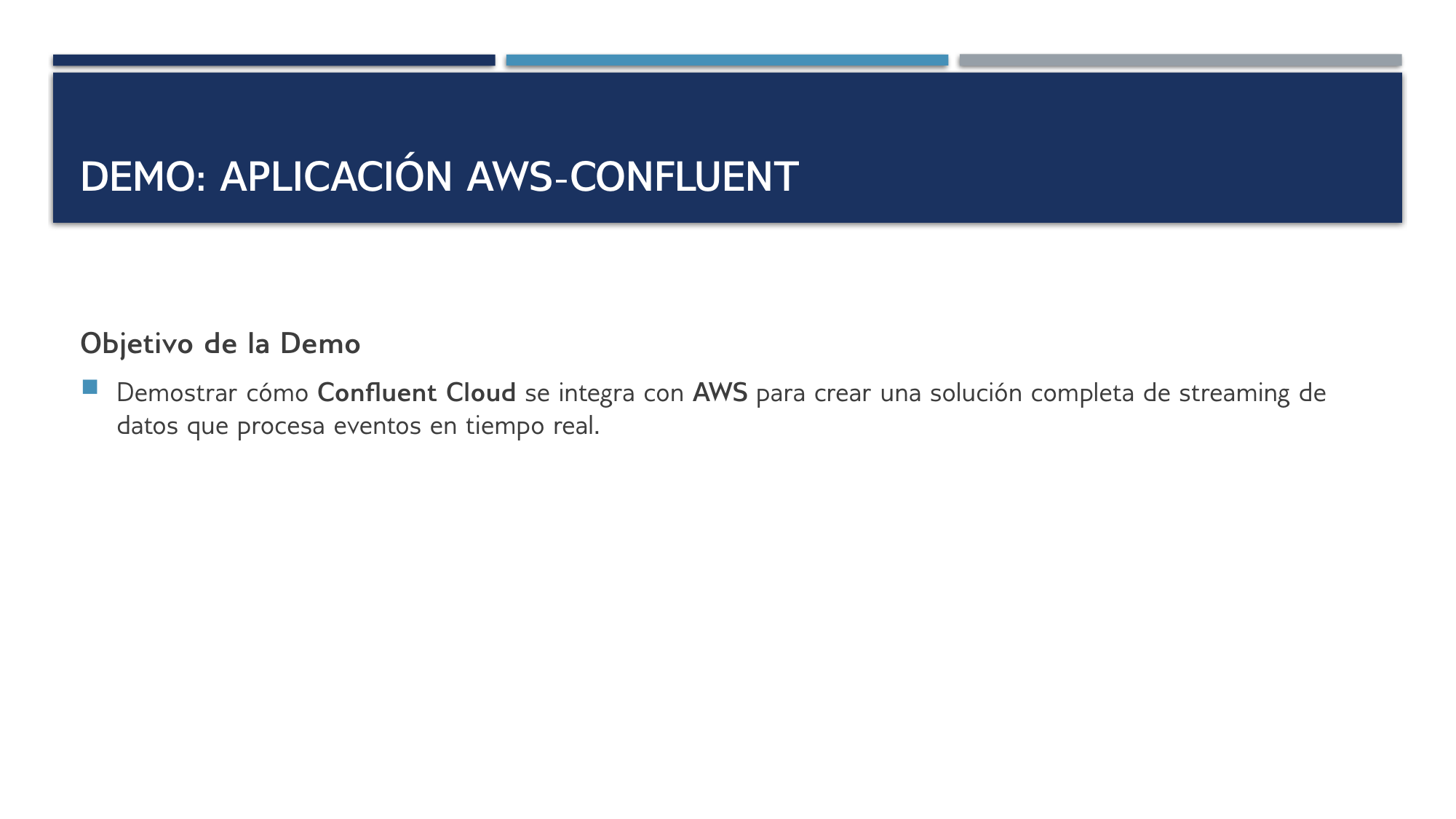

# Demo: Aplicación AWS-Confluent
Objetivo de la Demo
Demostrar cómo Confluent Cloud se integra con AWS para crear una solución completa de streaming de datos que procesa eventos en tiempo real.